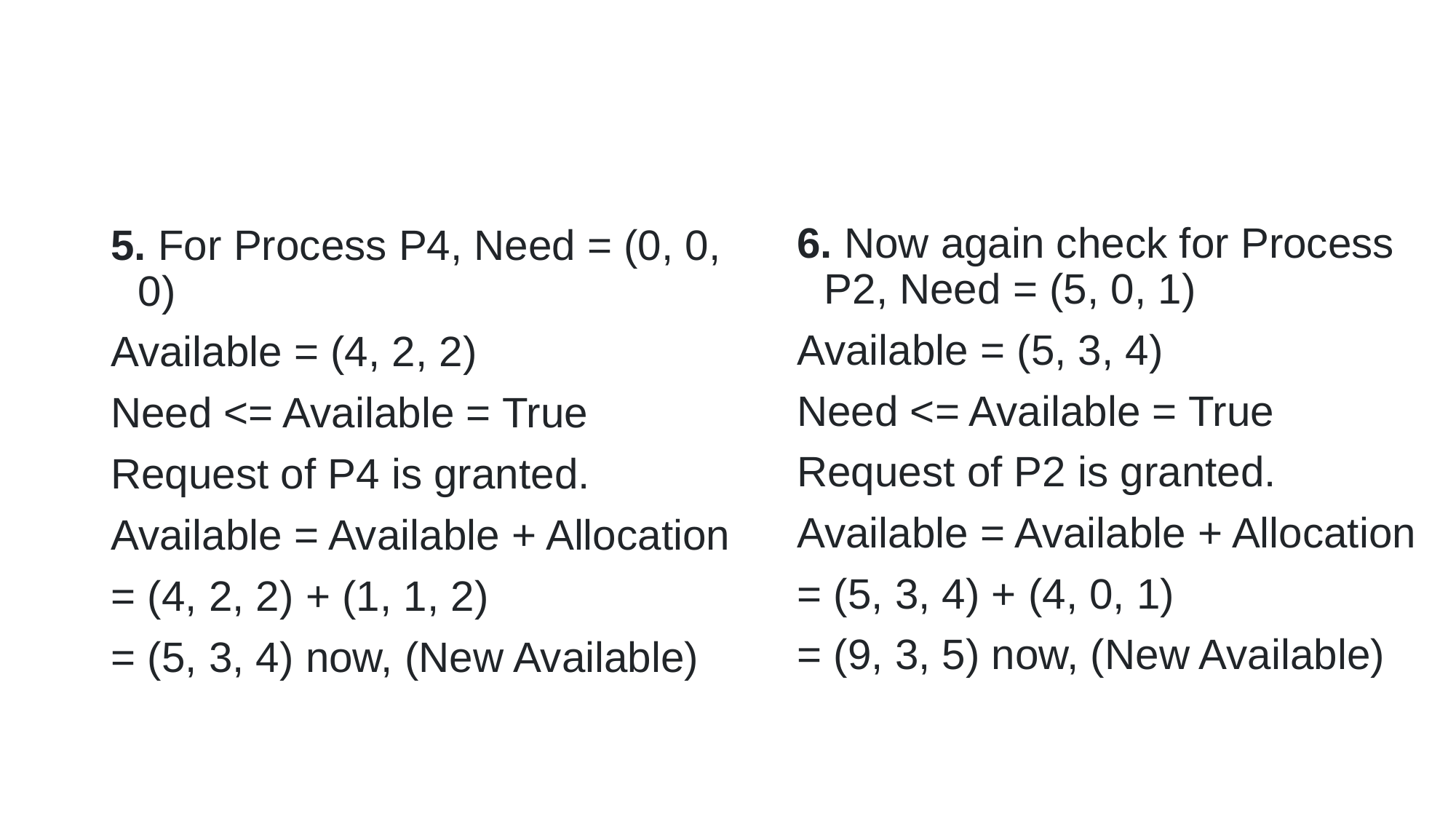

#
6. Now again check for Process P2, Need = (5, 0, 1)
Available = (5, 3, 4)
Need <= Available = True
Request of P2 is granted.
Available = Available + Allocation
= (5, 3, 4) + (4, 0, 1)
= (9, 3, 5) now, (New Available)

5. For Process P4, Need = (0, 0, 0)
Available = (4, 2, 2)
Need <= Available = True
Request of P4 is granted.
Available = Available + Allocation
= (4, 2, 2) + (1, 1, 2)
= (5, 3, 4) now, (New Available)